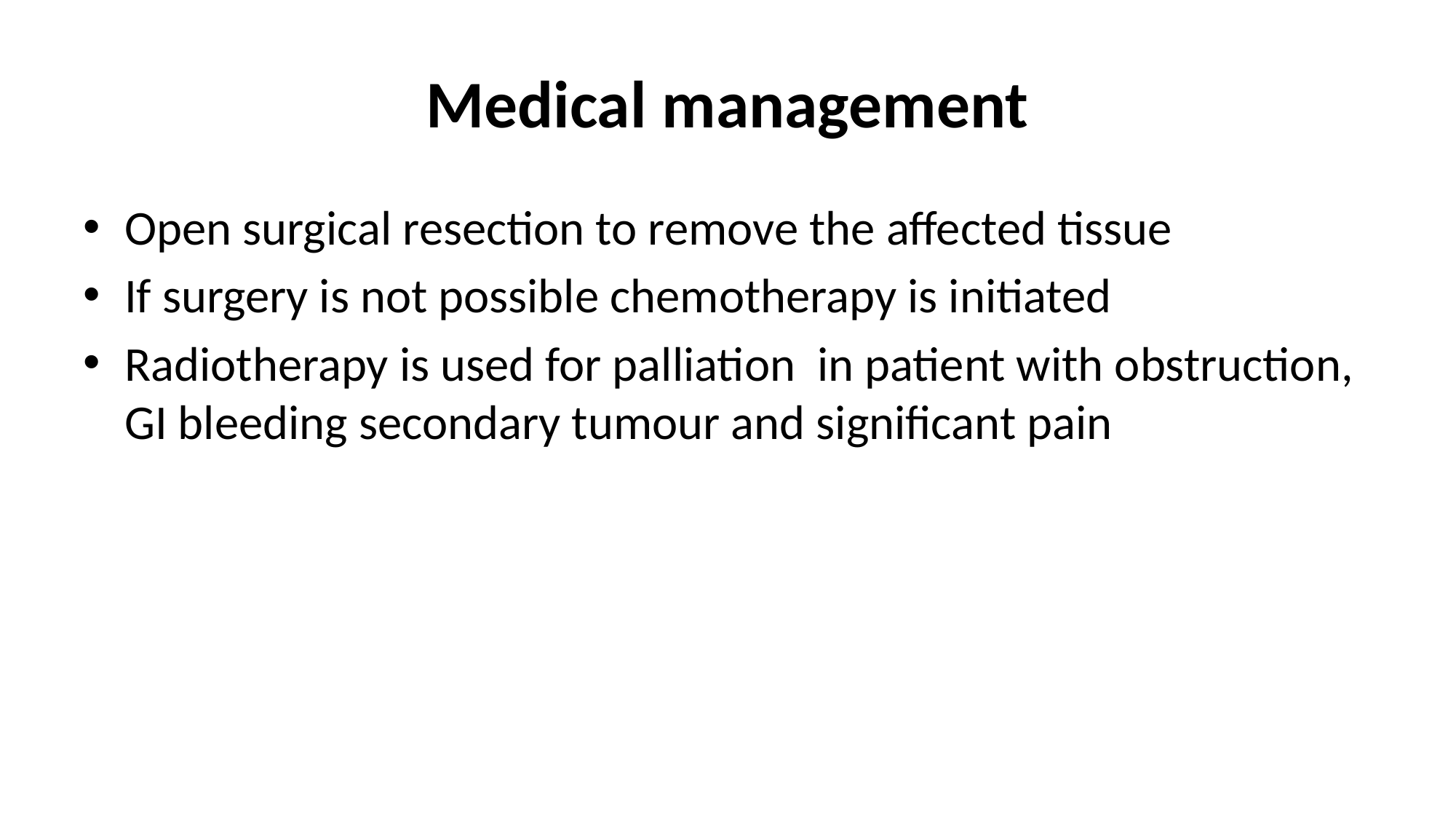

# Medical management
Open surgical resection to remove the affected tissue
If surgery is not possible chemotherapy is initiated
Radiotherapy is used for palliation  in patient with obstruction, GI bleeding secondary tumour and significant pain